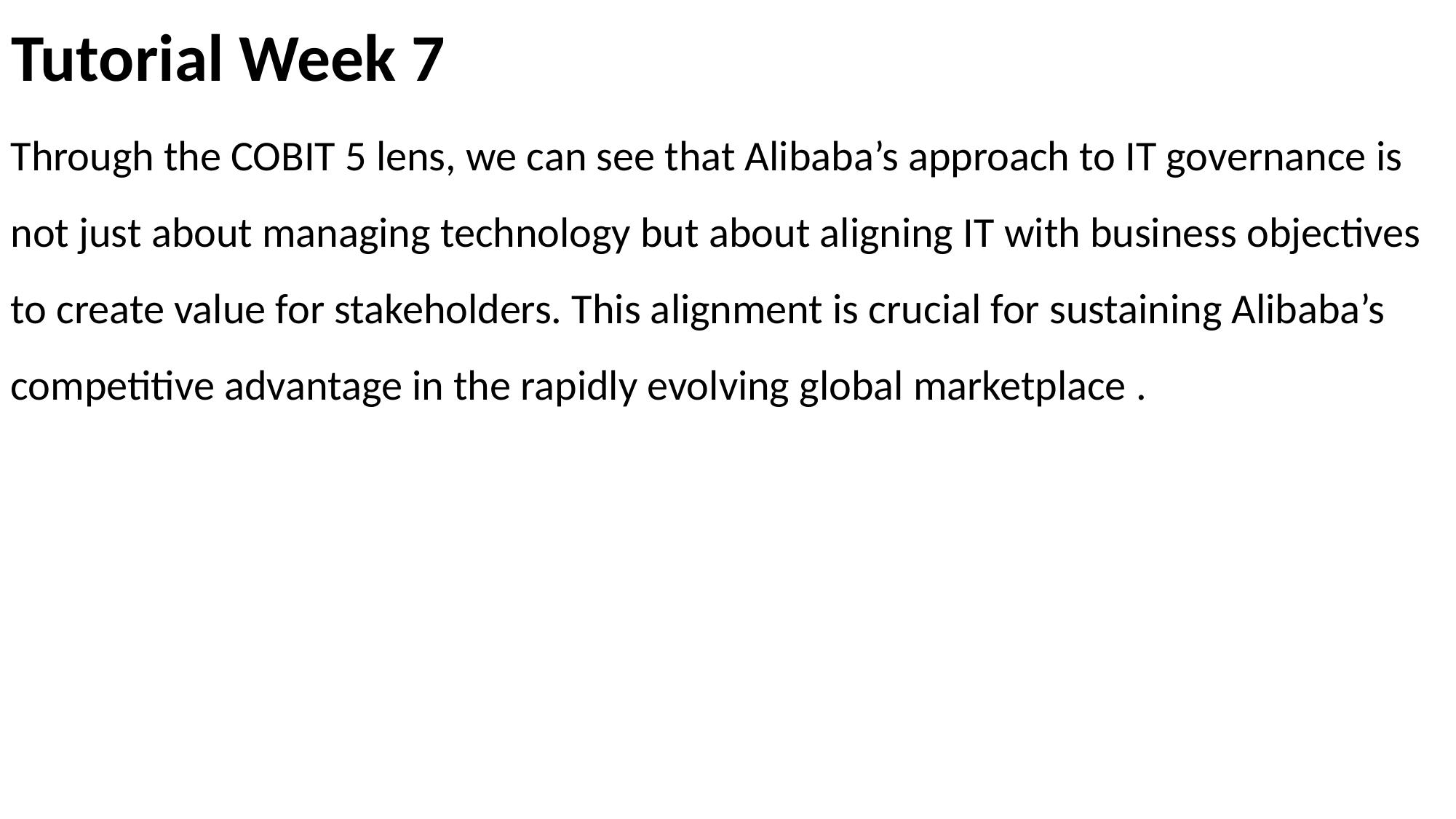

# Tutorial Week 7
Through the COBIT 5 lens, we can see that Alibaba’s approach to IT governance is not just about managing technology but about aligning IT with business objectives to create value for stakeholders. This alignment is crucial for sustaining Alibaba’s competitive advantage in the rapidly evolving global marketplace .